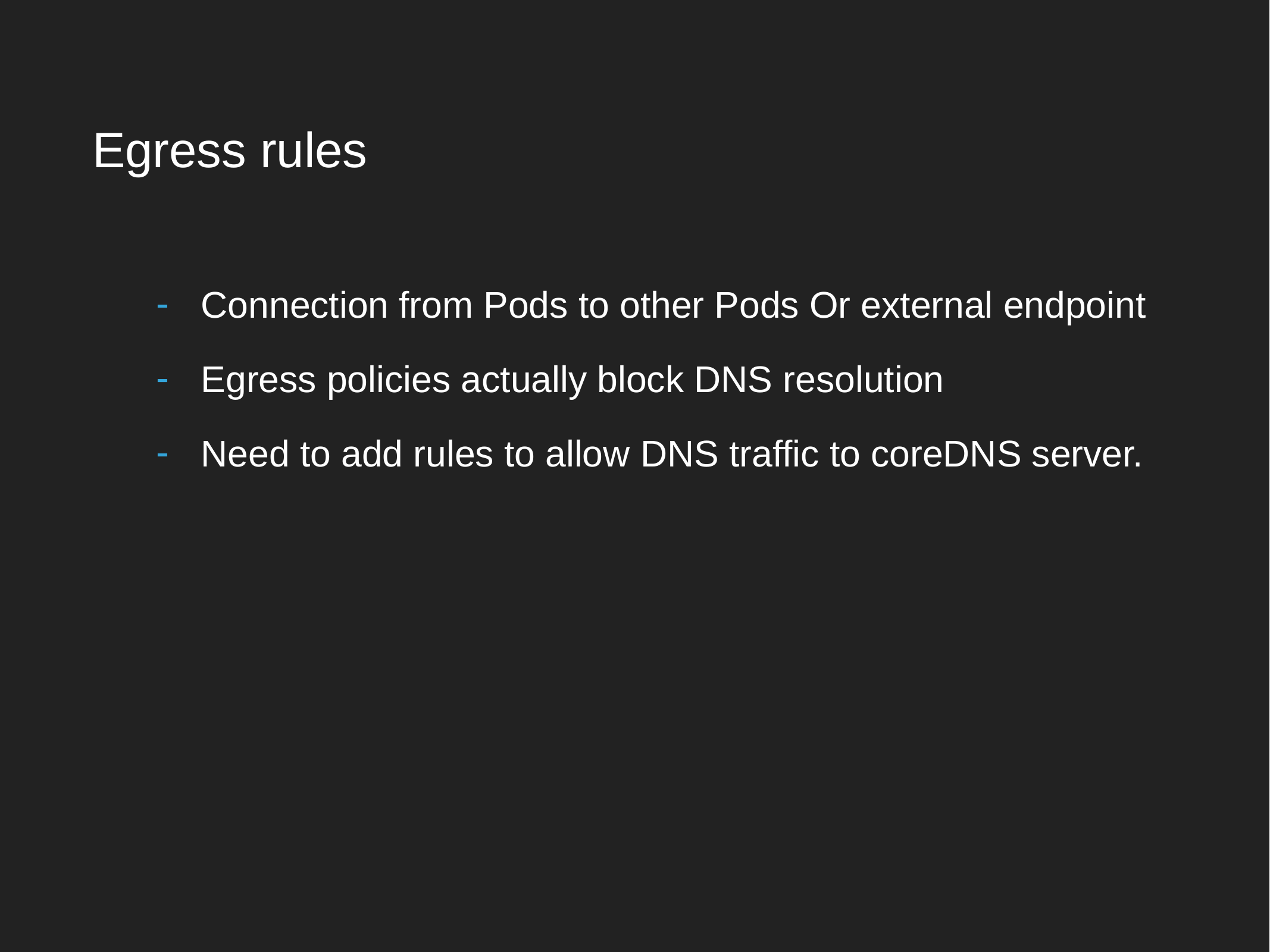

Egress rules
Connection from Pods to other Pods Or external endpoint
Egress policies actually block DNS resolution
Need to add rules to allow DNS traffic to coreDNS server.